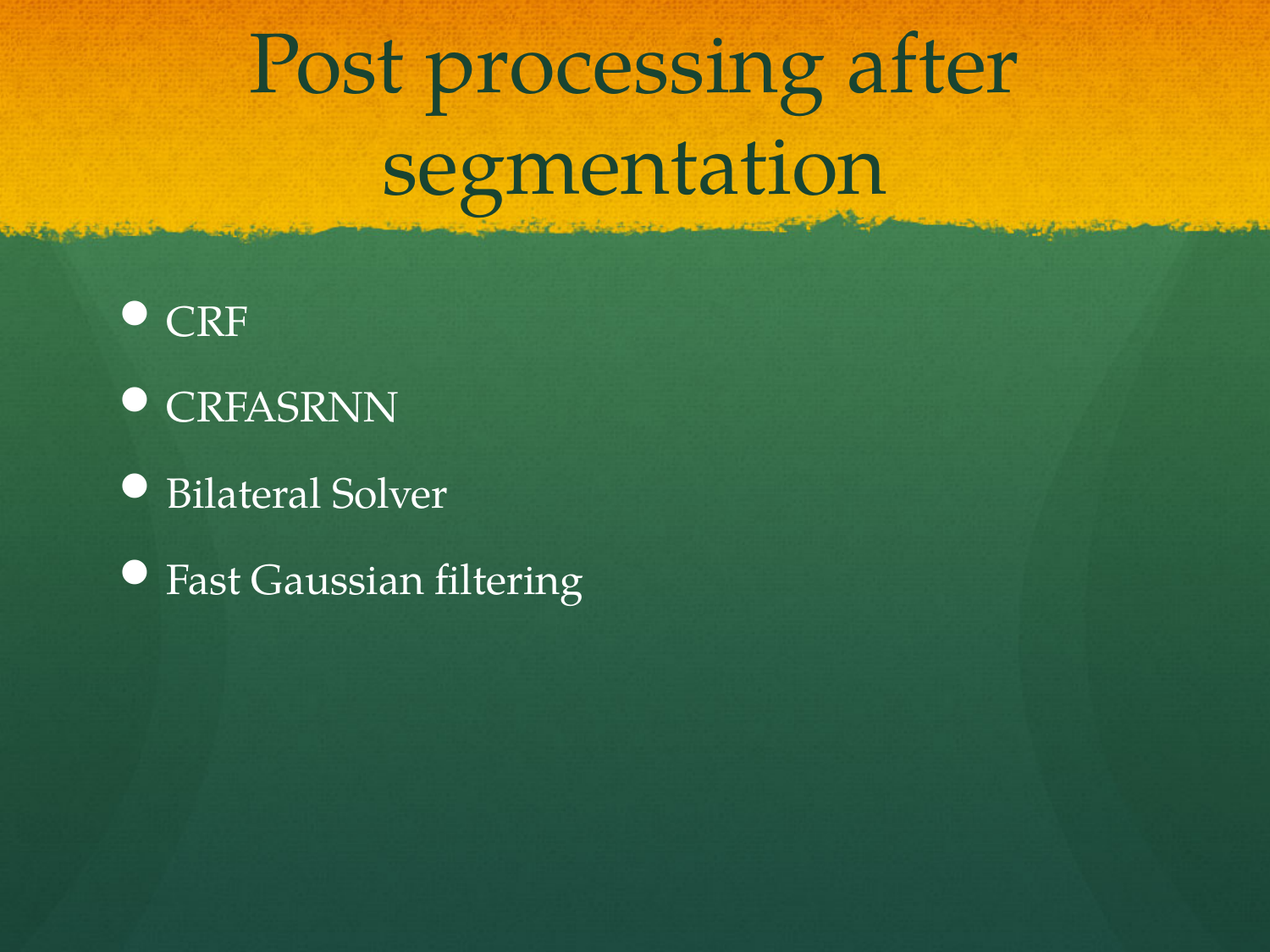

# Post processing after segmentation
CRF
CRFASRNN
Bilateral Solver
Fast Gaussian filtering